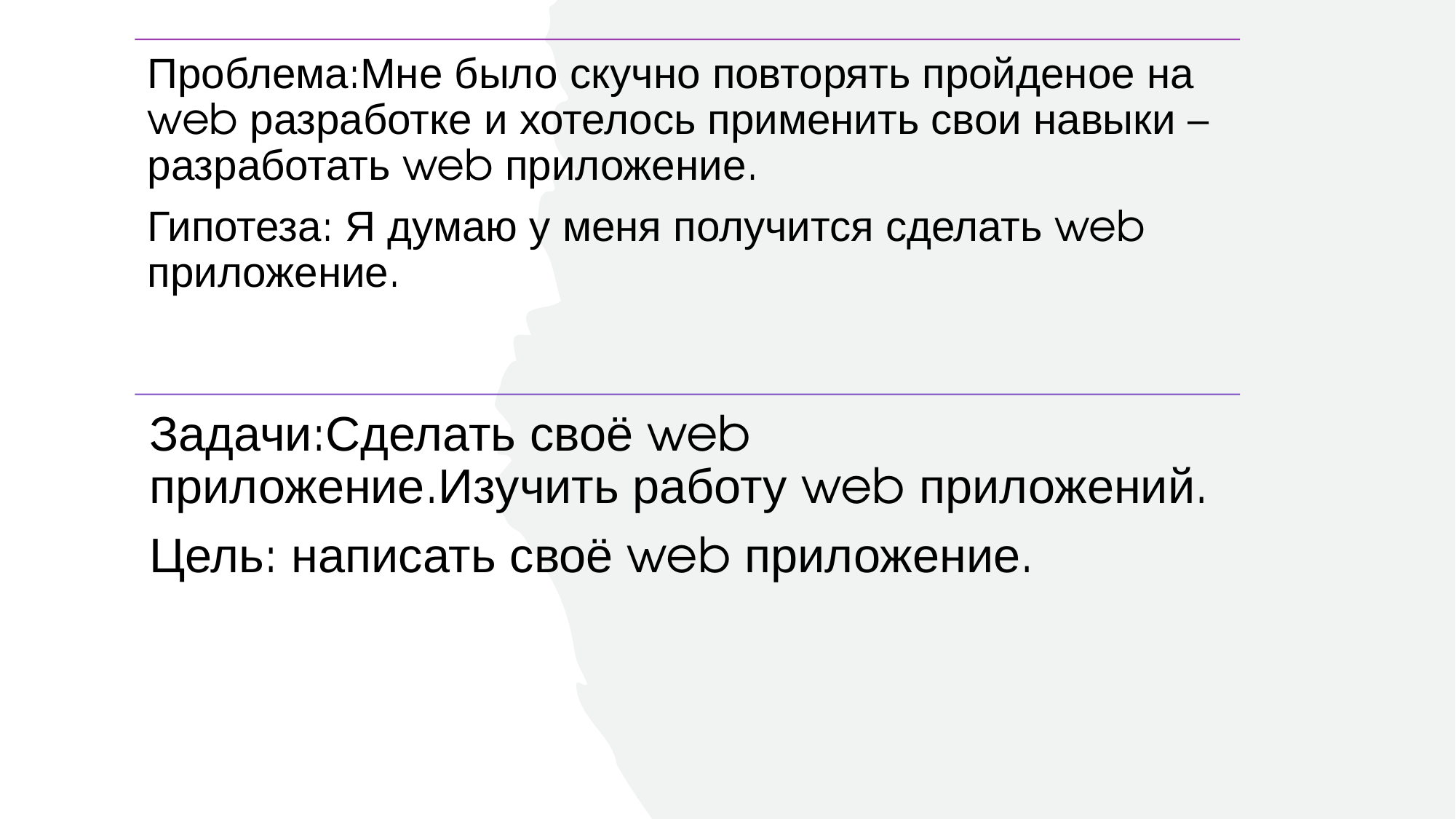

Проблема:Мне было скучно повторять пройденое на web разработке и хотелось применить свои навыки –разработать web приложение.
Гипотеза: Я думаю у меня получится сделать web приложение.
Задачи:Сделать своё web приложение.Изучить работу web приложений.
Цель: написать своё web приложение.